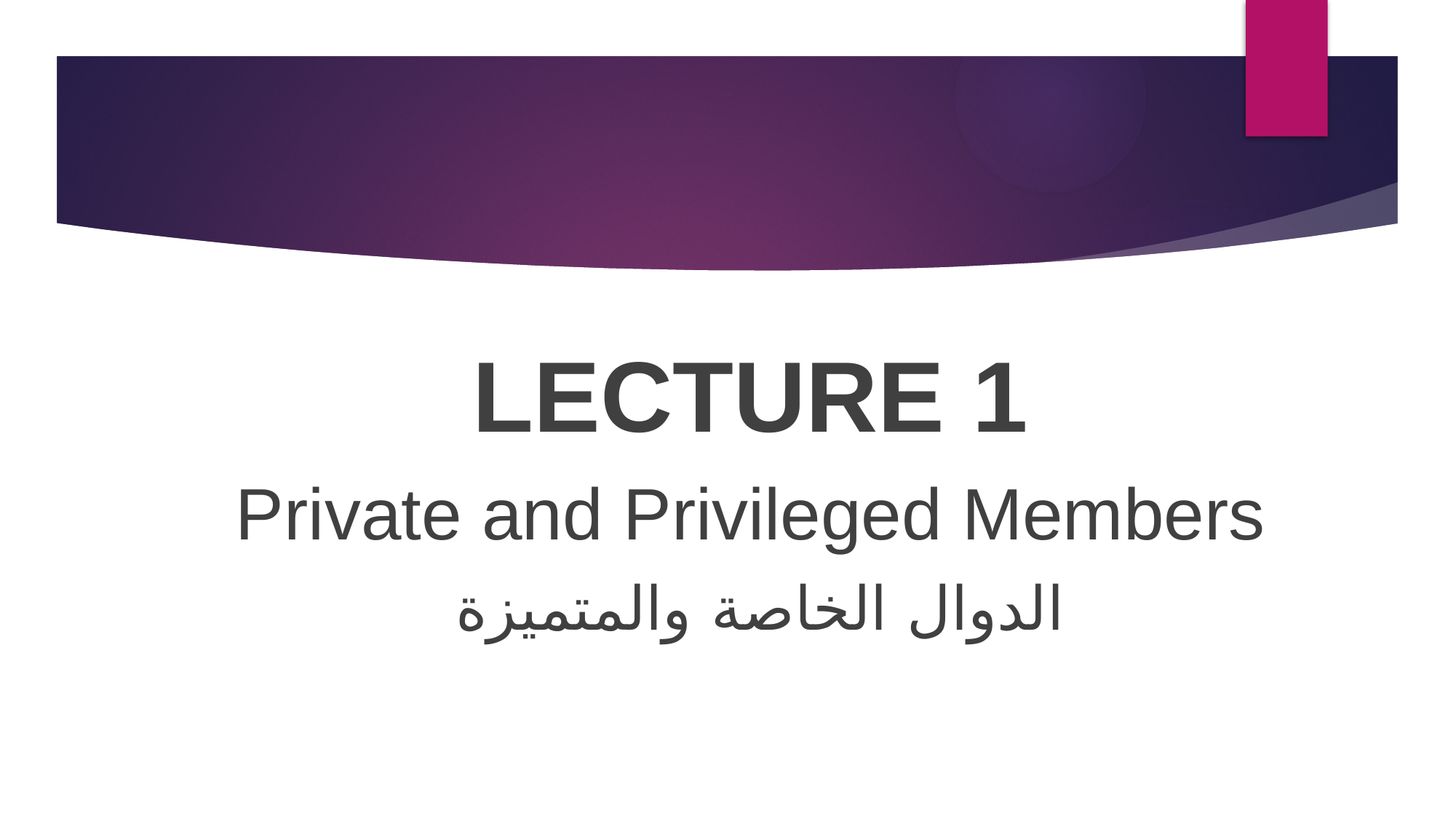

LECTURE 1
Private and Privileged Members
الدوال الخاصة والمتميزة